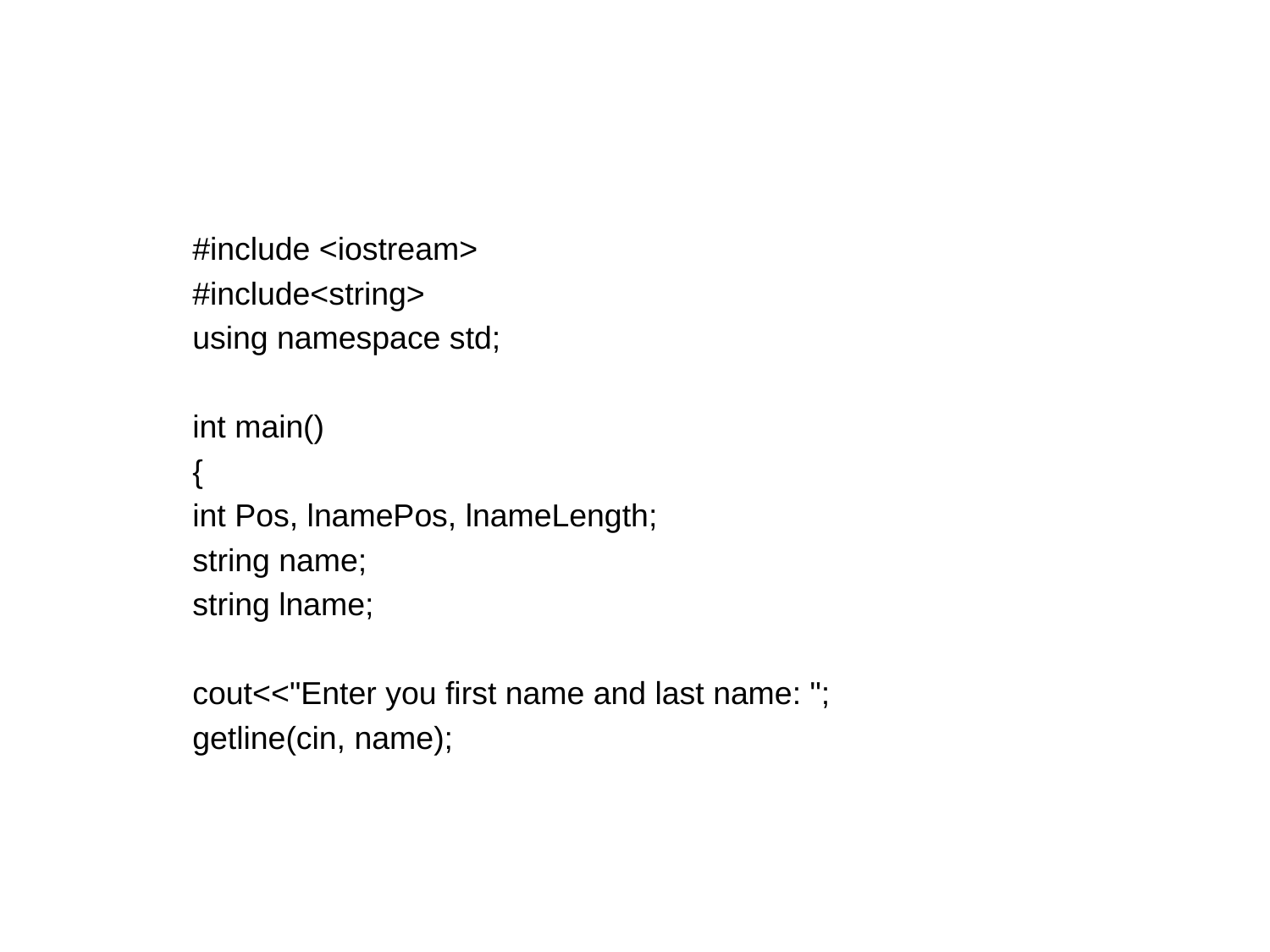

#
#include <iostream>
#include<string>
using namespace std;

int main()
{
int Pos, lnamePos, lnameLength;
string name;
string lname;

cout<<"Enter you first name and last name: ";
getline(cin, name);